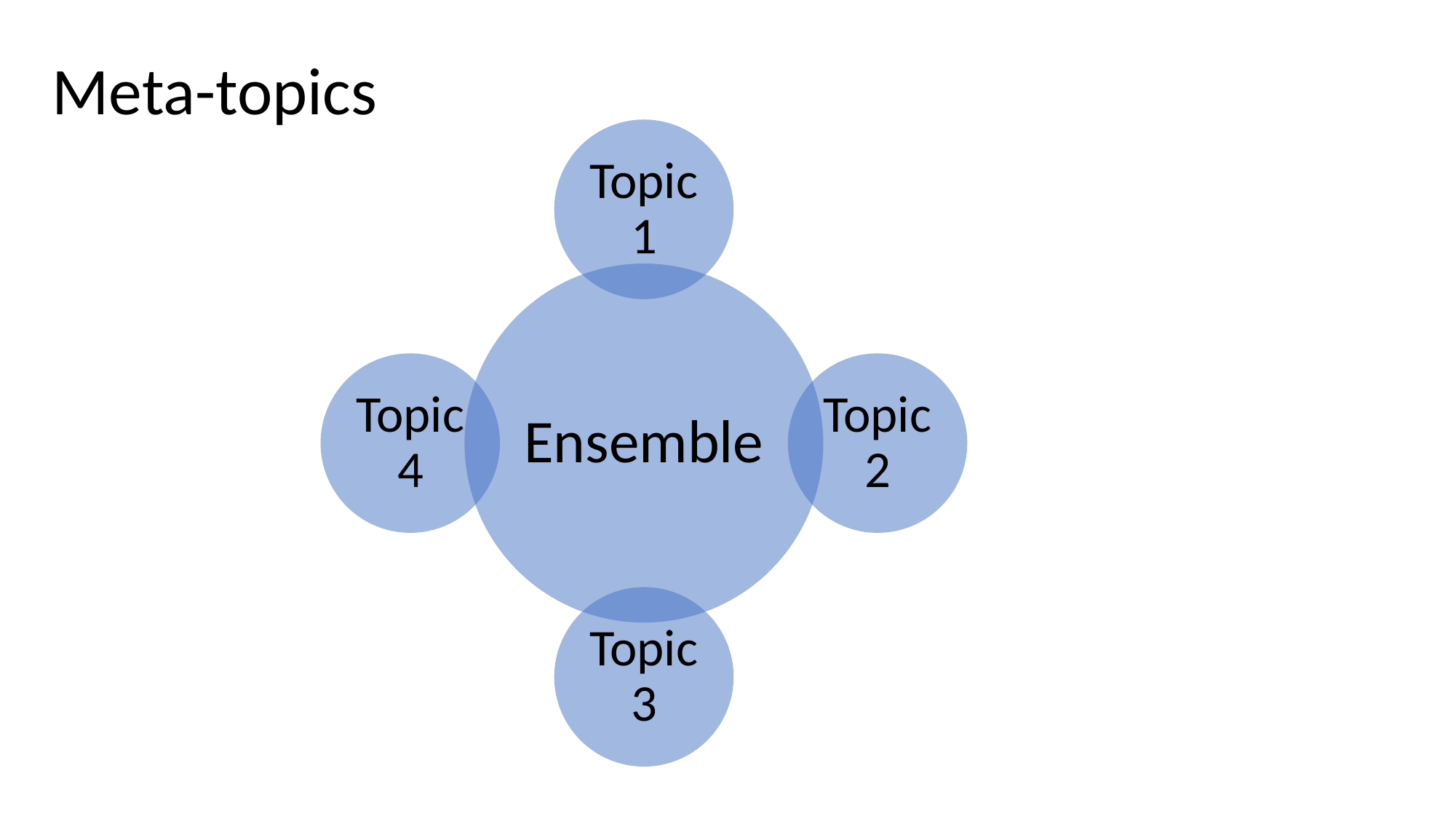

# Meta-topics
Ensemble
Topic 1
Topic 2
Topic 3
Topic 4